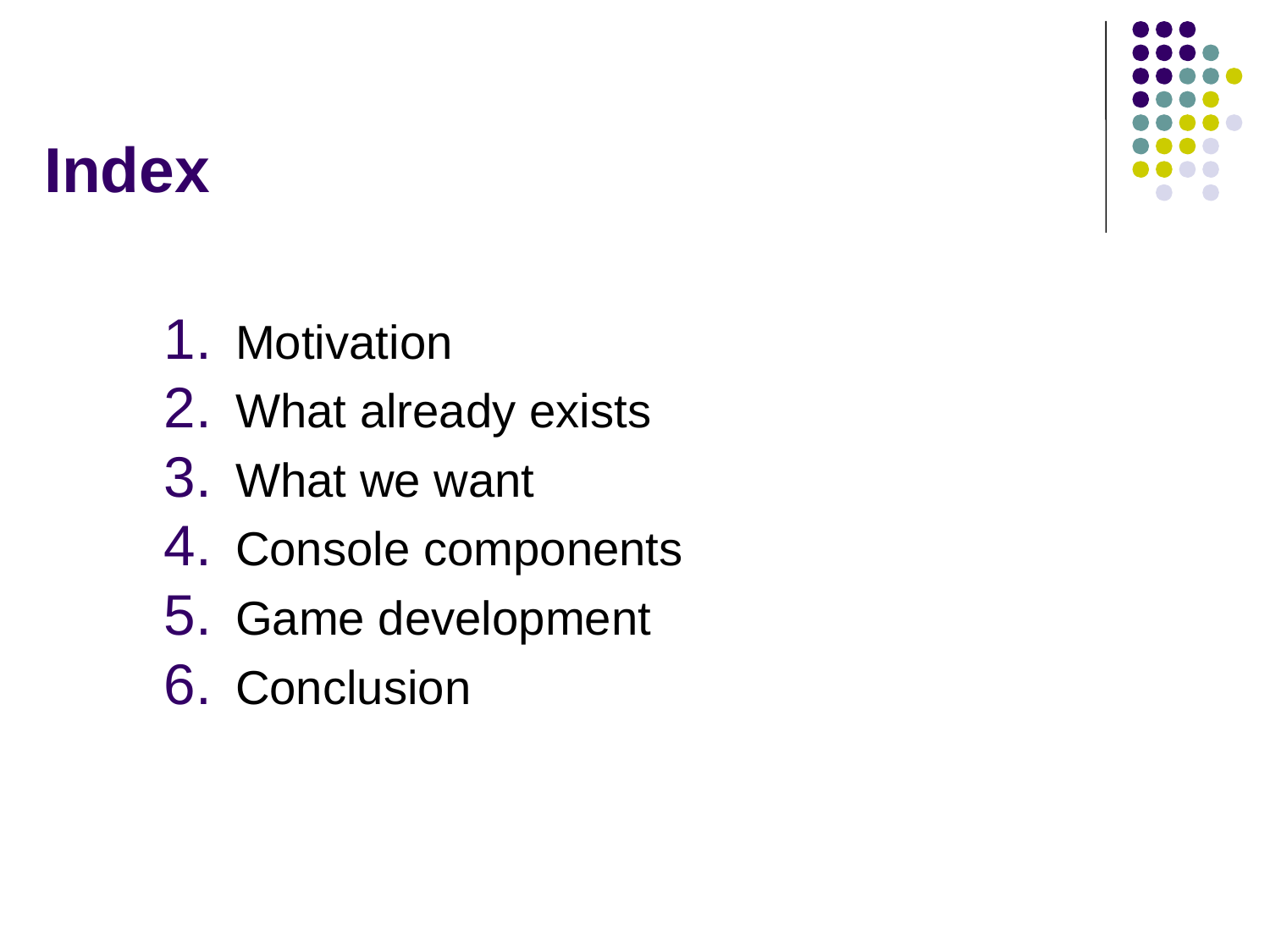

# Index

Motivation
What already exists
What we want
Console components
Game development
Conclusion